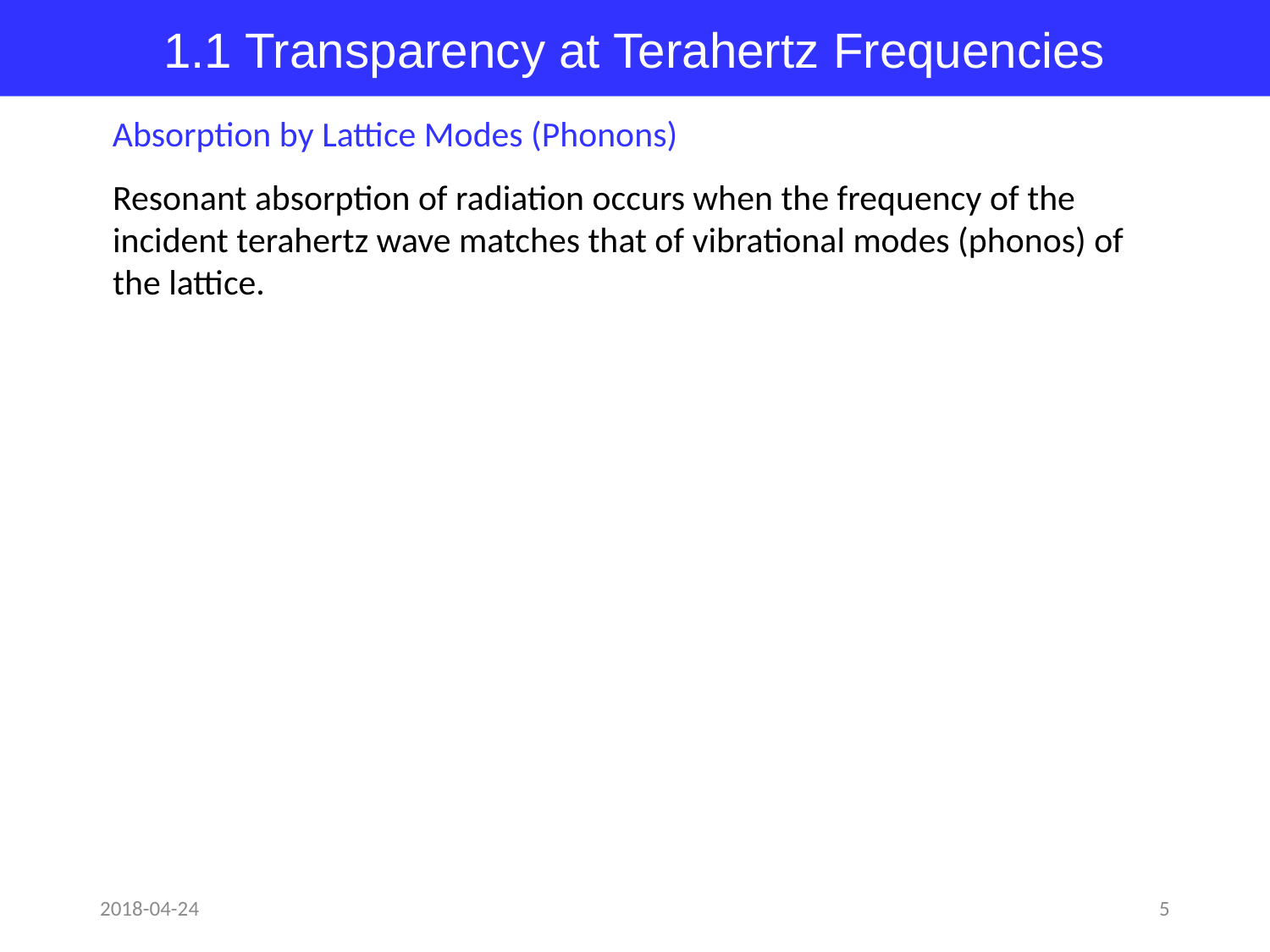

1.1 Transparency at Terahertz Frequencies
Absorption by Lattice Modes (Phonons)
Resonant absorption of radiation occurs when the frequency of the incident terahertz wave matches that of vibrational modes (phonos) of the lattice.
2018-04-24
5